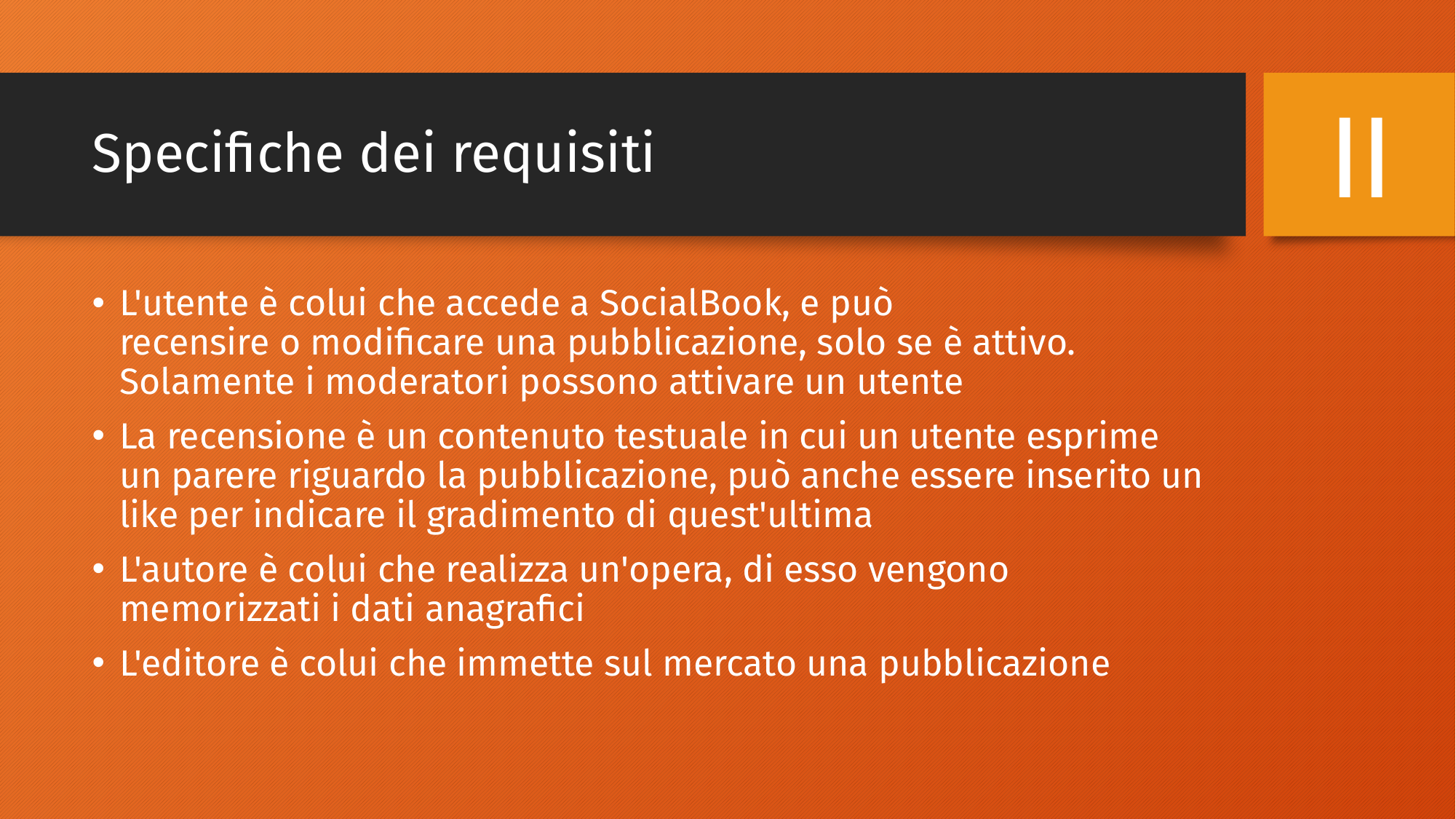

II
# Specifiche dei requisiti
L'utente è colui che accede a SocialBook, e può recensire o modificare una pubblicazione, solo se è attivo. Solamente i moderatori possono attivare un utente
La recensione è un contenuto testuale in cui un utente esprime un parere riguardo la pubblicazione, può anche essere inserito un like per indicare il gradimento di quest'ultima
L'autore è colui che realizza un'opera, di esso vengono memorizzati i dati anagrafici
L'editore è colui che immette sul mercato una pubblicazione